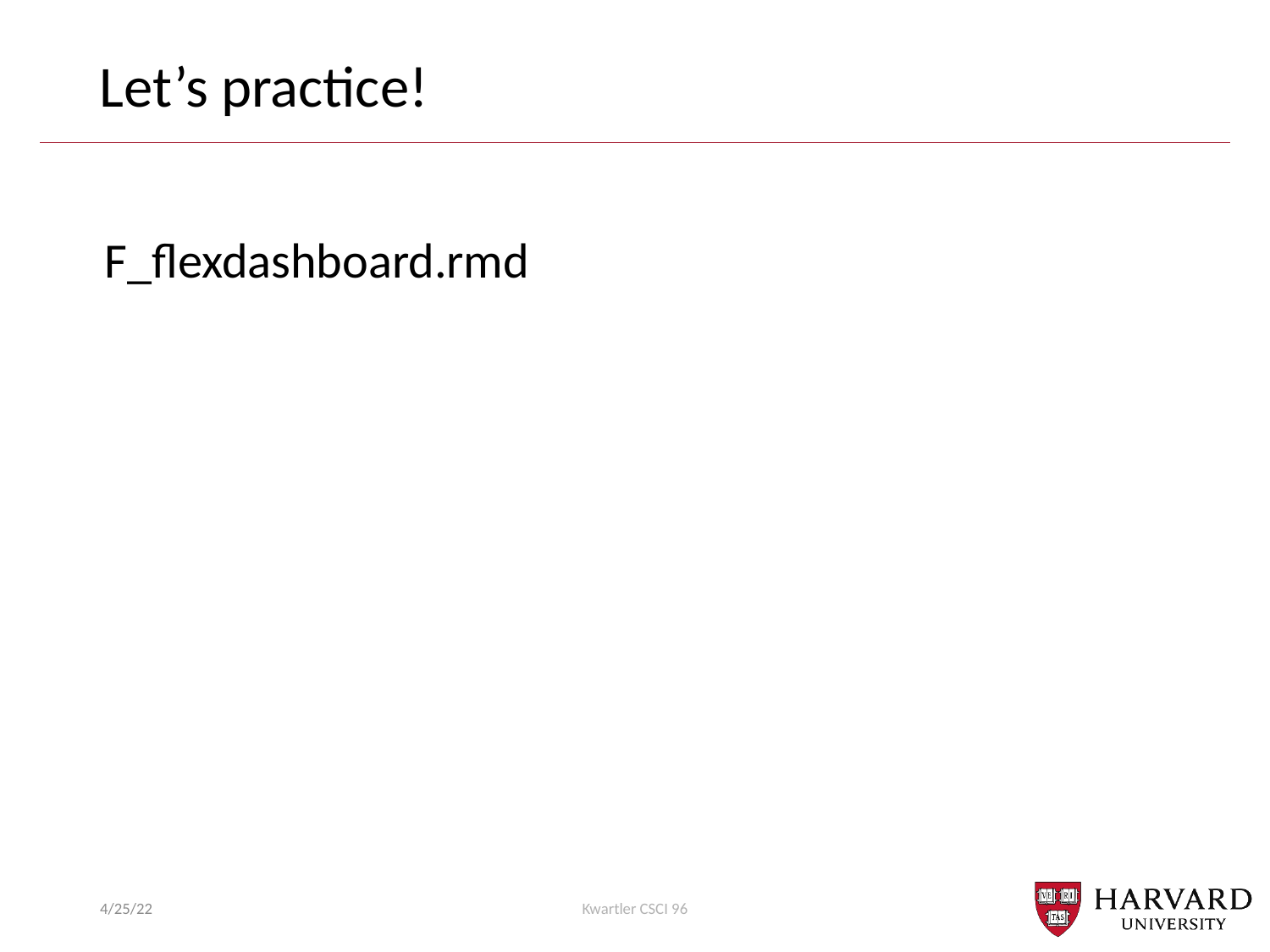

# Let’s practice!
F_flexdashboard.rmd
4/25/22
Kwartler CSCI 96